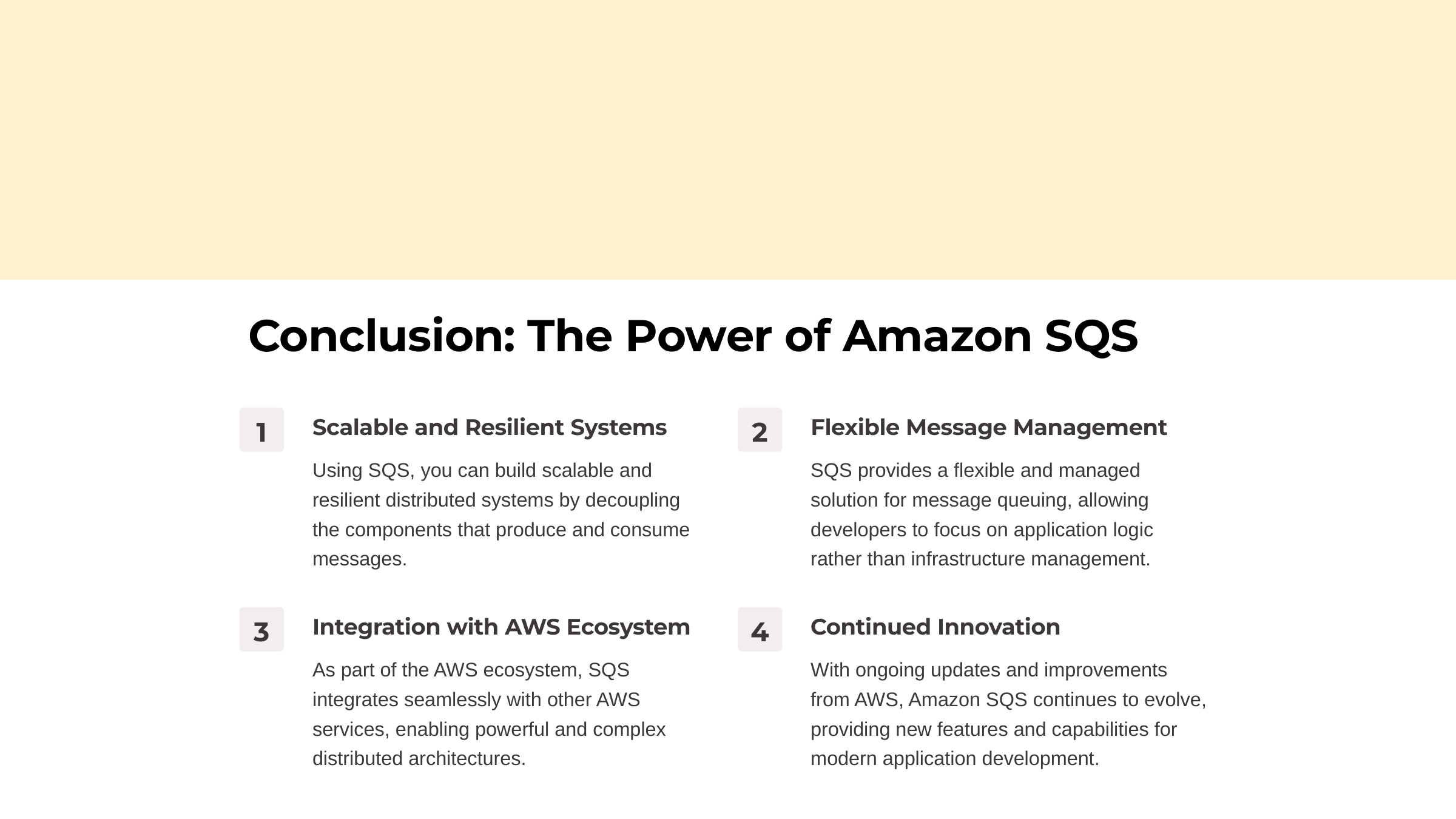

Conclusion: The Power of Amazon SQS

Scalable and Resilient Systems

Flexible Message Management
1
2
Using SQS, you can build scalable and resilient distributed systems by decoupling the components that produce and consume messages.
SQS provides a flexible and managed solution for message queuing, allowing developers to focus on application logic rather than infrastructure management.

Integration with AWS Ecosystem

Continued Innovation
3
4
As part of the AWS ecosystem, SQS integrates seamlessly with other AWS services, enabling powerful and complex distributed architectures.
With ongoing updates and improvements from AWS, Amazon SQS continues to evolve, providing new features and capabilities for modern application development.